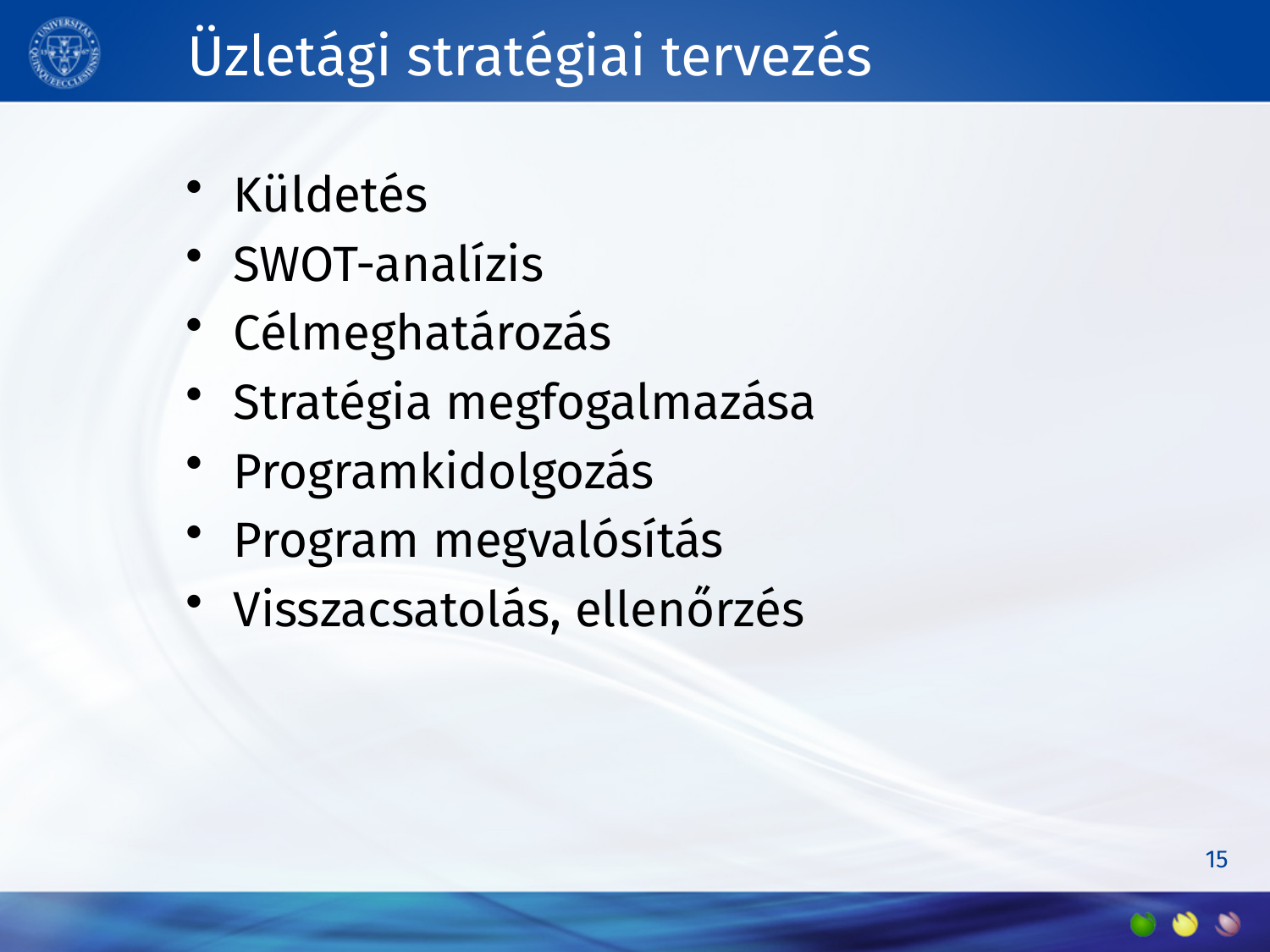

# Üzletági stratégiai tervezés
Küldetés
SWOT-analízis
Célmeghatározás
Stratégia megfogalmazása
Programkidolgozás
Program megvalósítás
Visszacsatolás, ellenőrzés
15